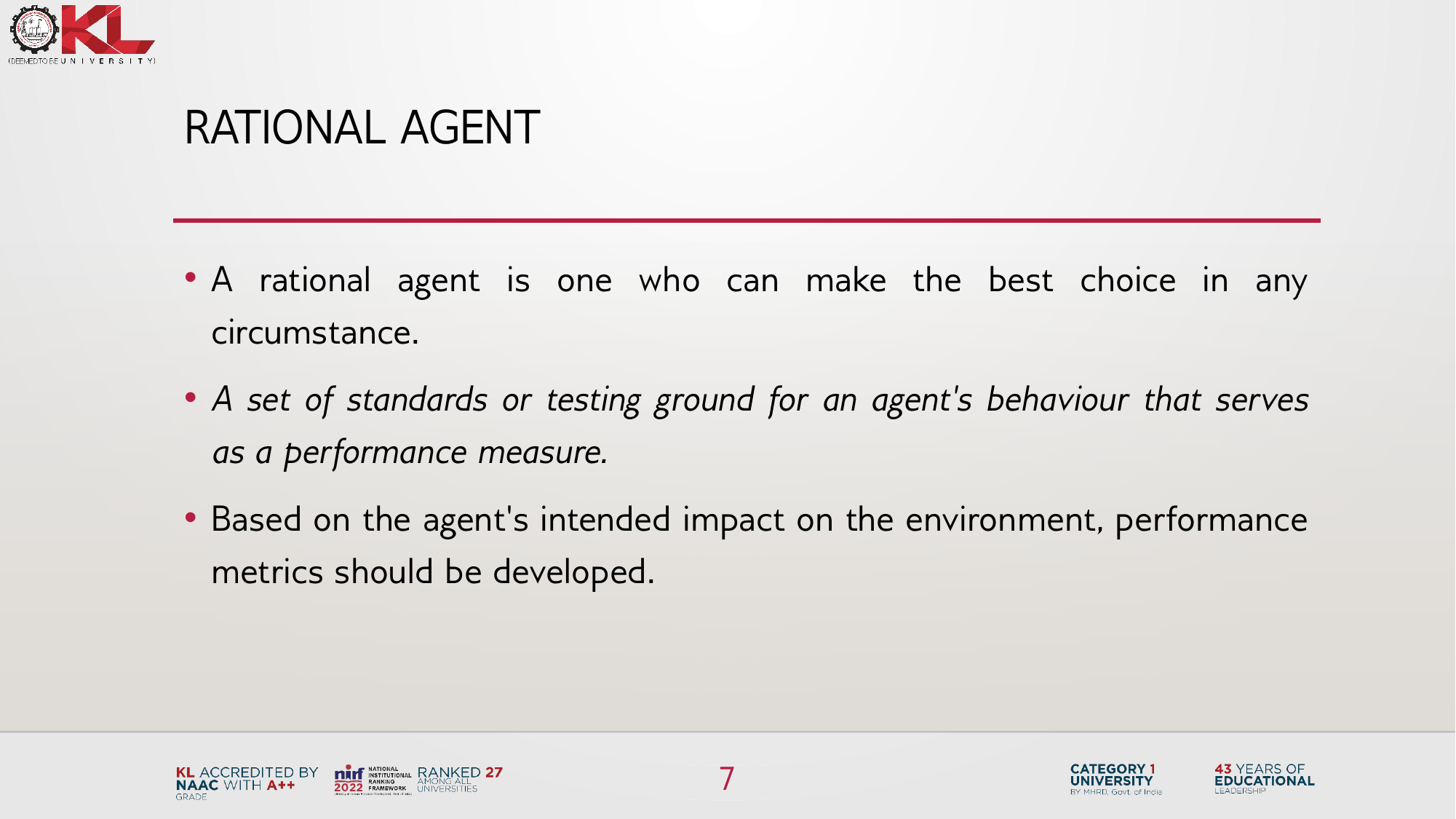

# Rational agent
A rational agent is one who can make the best choice in any circumstance.
A set of standards or testing ground for an agent's behaviour that serves as a performance measure.
Based on the agent's intended impact on the environment, performance metrics should be developed.

7